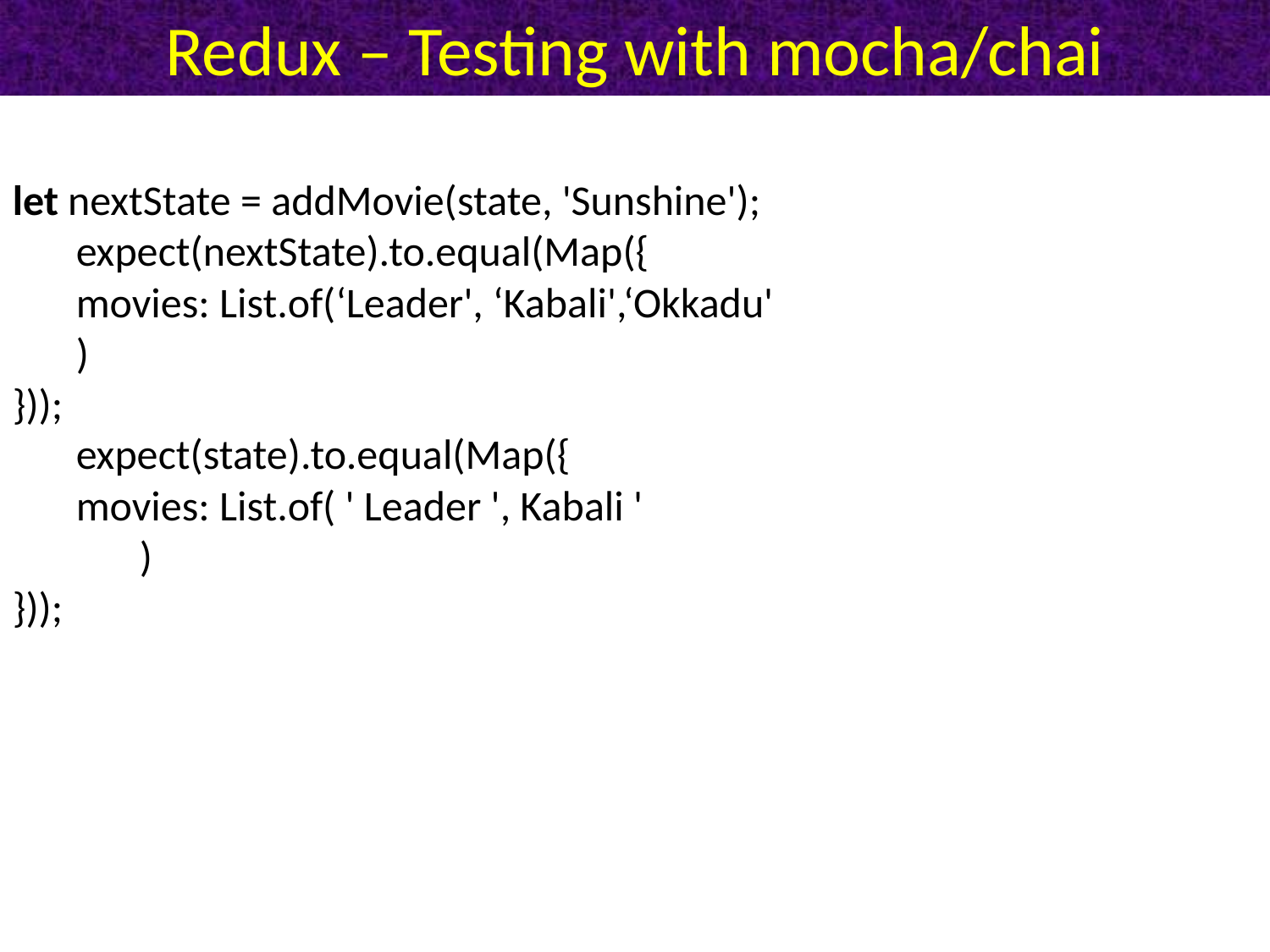

# Redux – Testing with mocha/chai

let nextState = addMovie(state, 'Sunshine');
expect(nextState).to.equal(Map({
movies: List.of(‘Leader', ‘Kabali',‘Okkadu'
)
}));
expect(state).to.equal(Map({
movies: List.of( ' Leader ', Kabali '
	)
}));